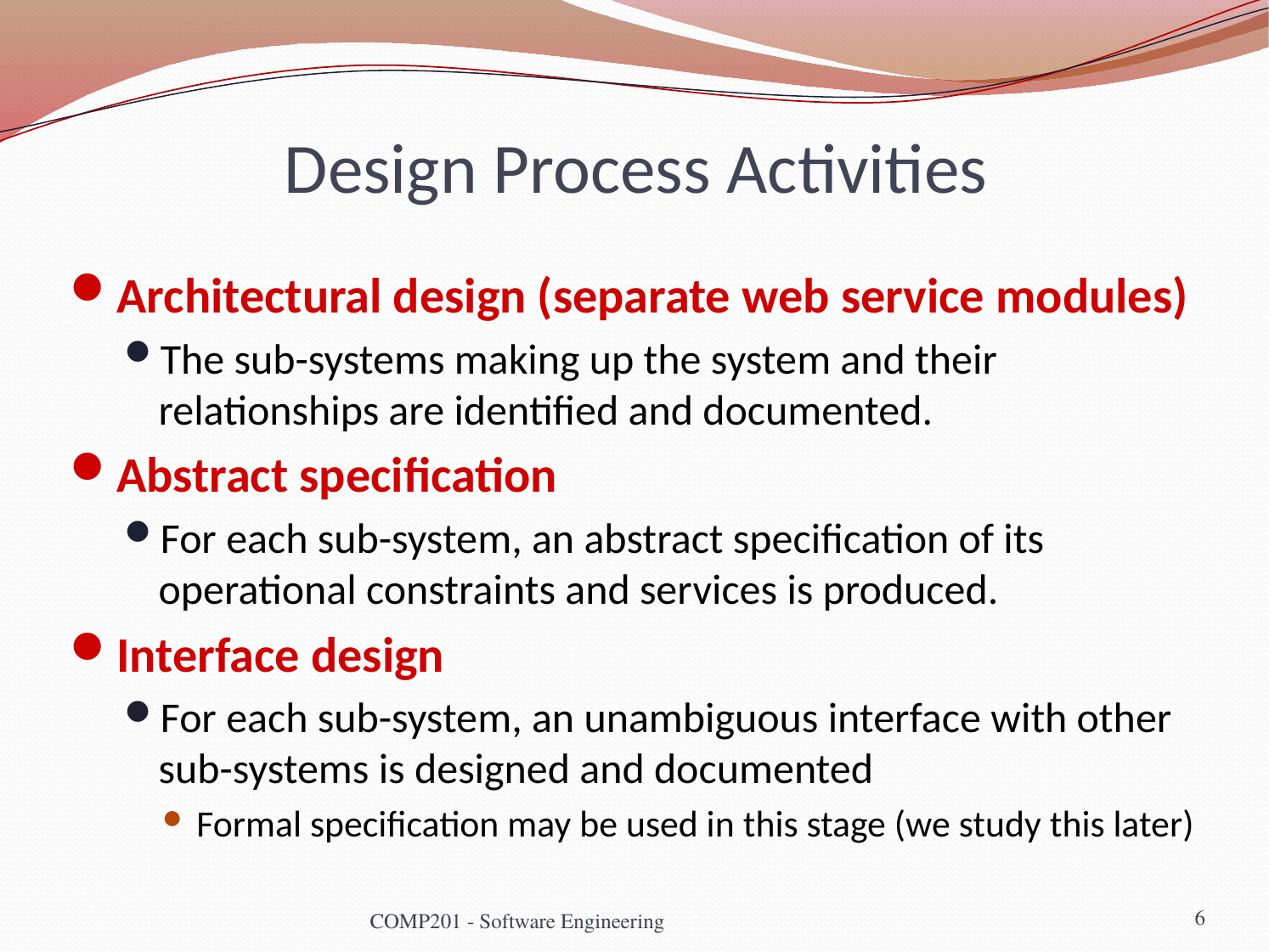

# Design Process Activities
Architectural design (separate web service modules)
The sub-systems making up the system and their relationships are identified and documented.
Abstract specification
For each sub-system, an abstract specification of its operational constraints and services is produced.
Interface design
For each sub-system, an unambiguous interface with other sub-systems is designed and documented
Formal specification may be used in this stage (we study this later)
COMP201 - Software Engineering
6